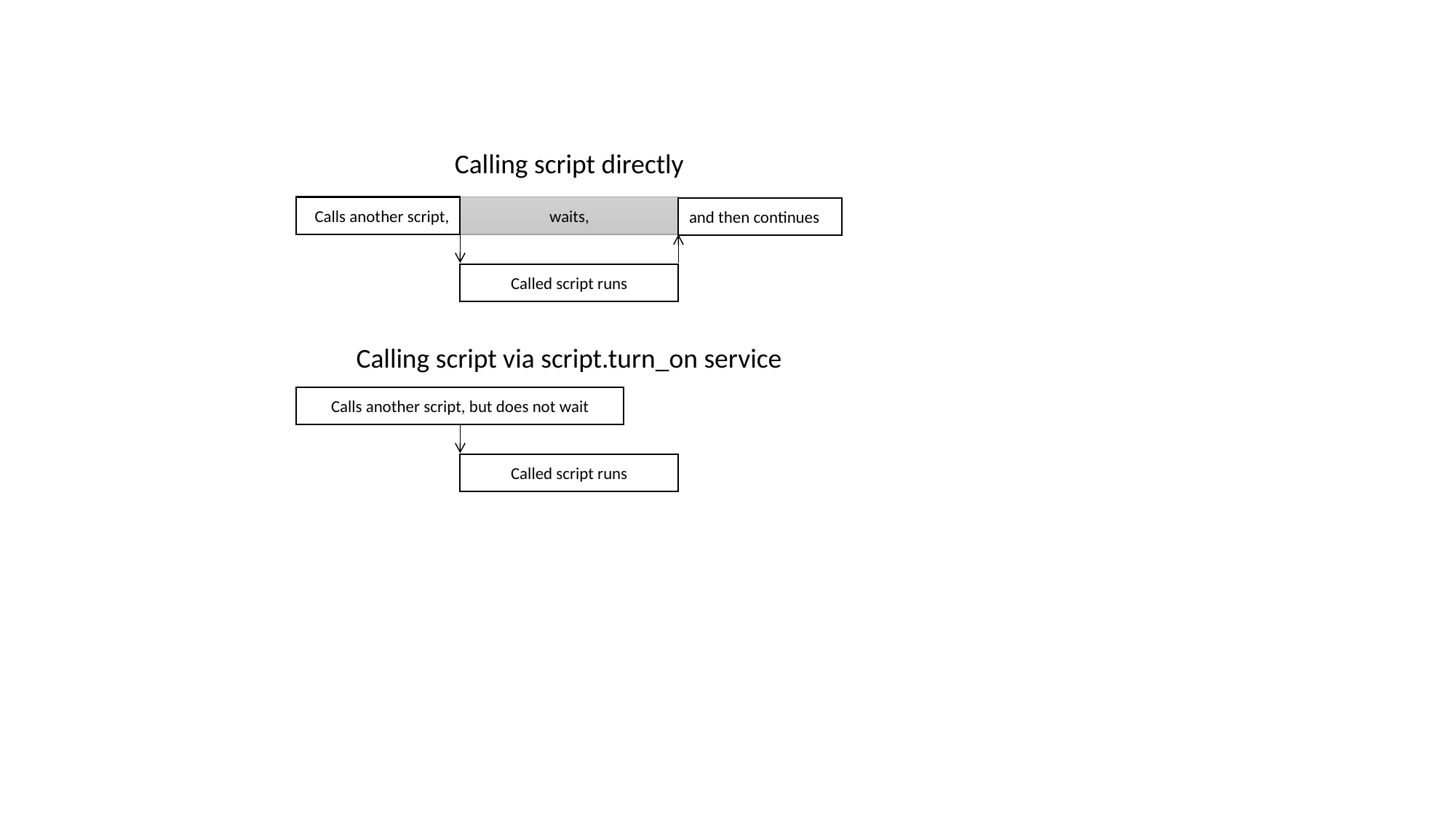

Calling script directly
Calls another script,
waits,
and then continues
Called script runs
Calling script via script.turn_on service
Calls another script, but does not wait
Called script runs